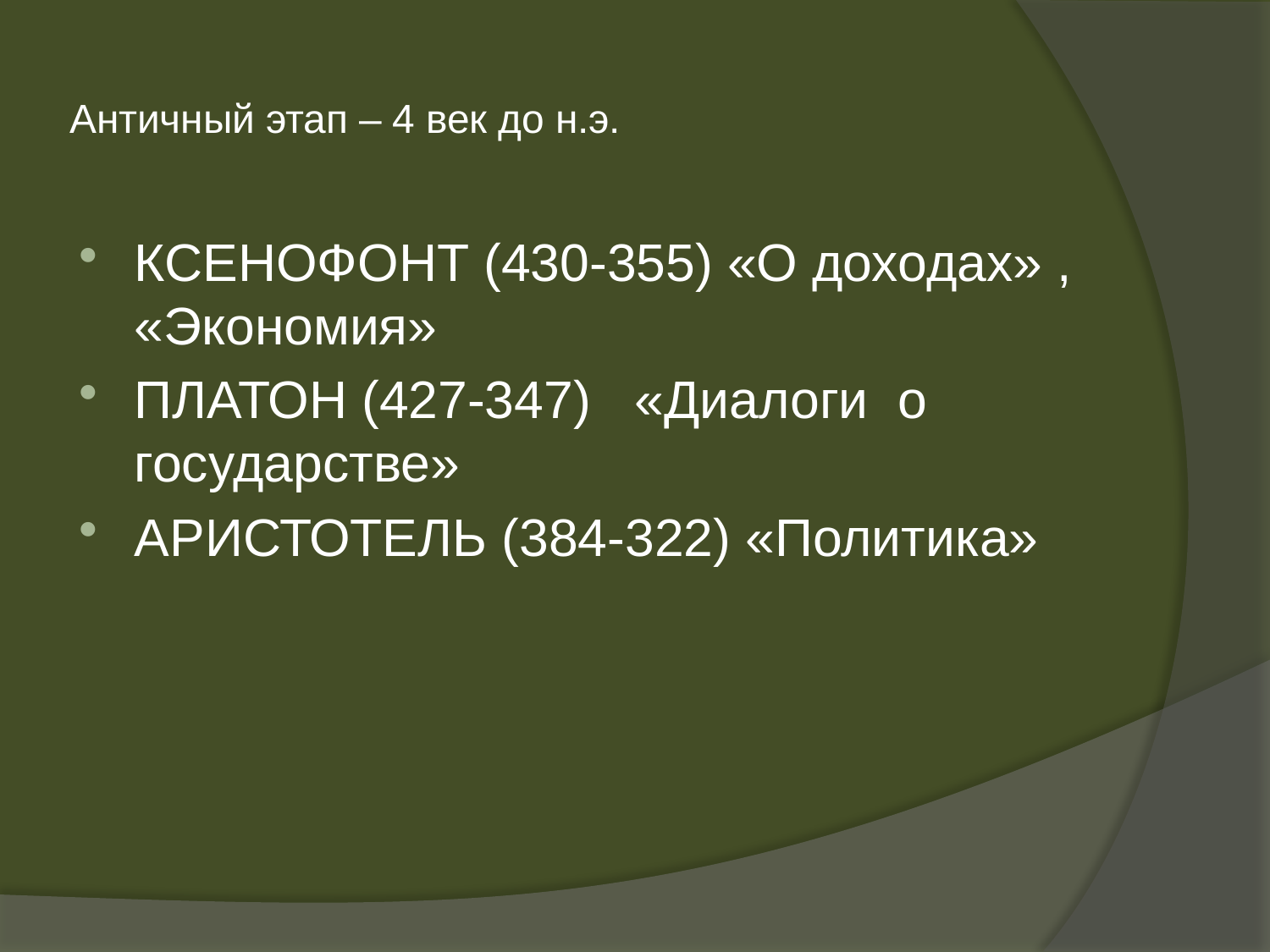

# Античный этап – 4 век до н.э.
КСЕНОФОНТ (430-355) «О доходах» ,  «Экономия»
ПЛАТОН (427-347)   «Диалоги  о государстве»
АРИСТОТЕЛЬ (384-322) «Политика»